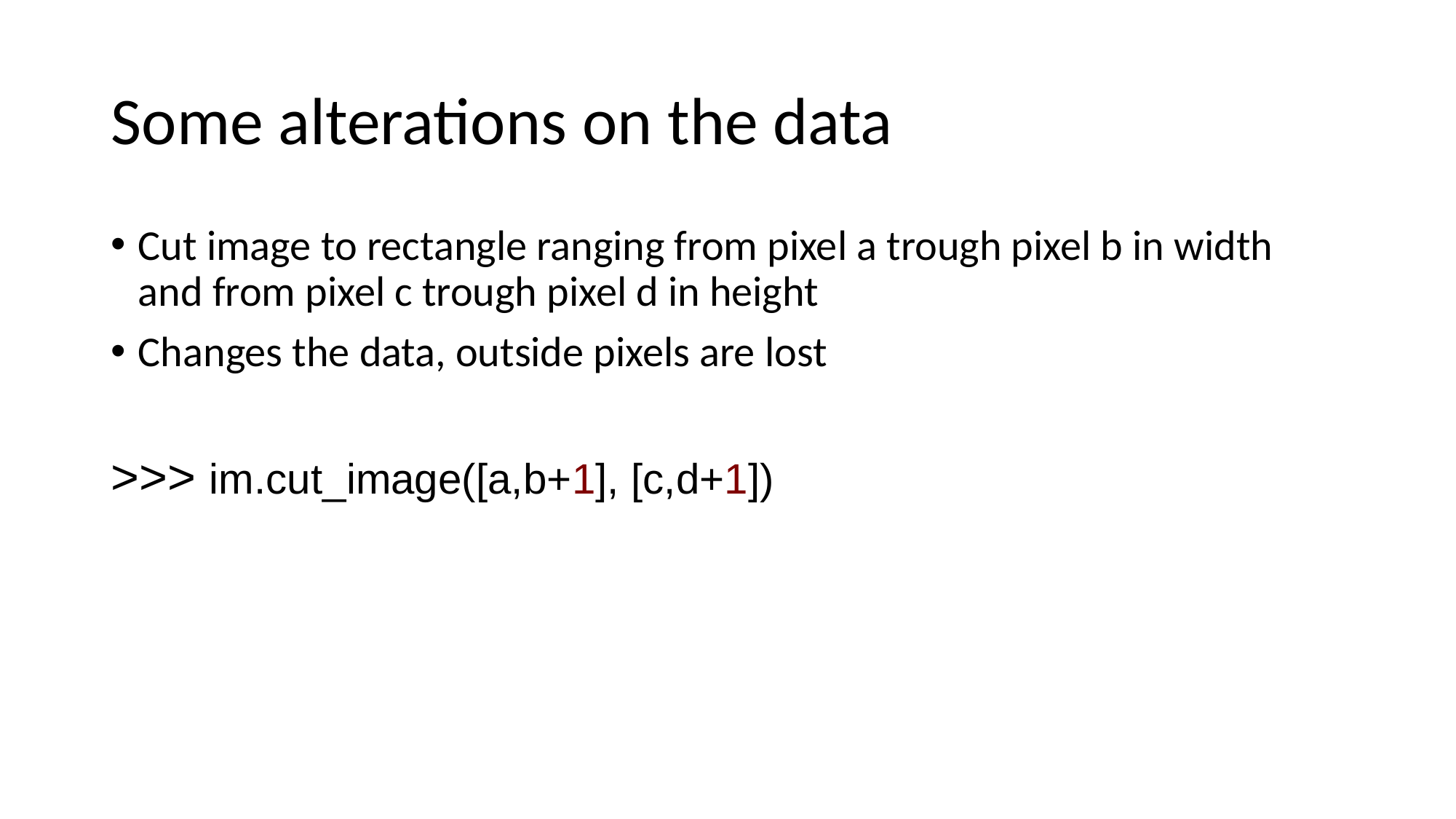

# Some alterations on the data
Cut image to rectangle ranging from pixel a trough pixel b in width and from pixel c trough pixel d in height
Changes the data, outside pixels are lost

>>> im.cut_image([a,b+1], [c,d+1])